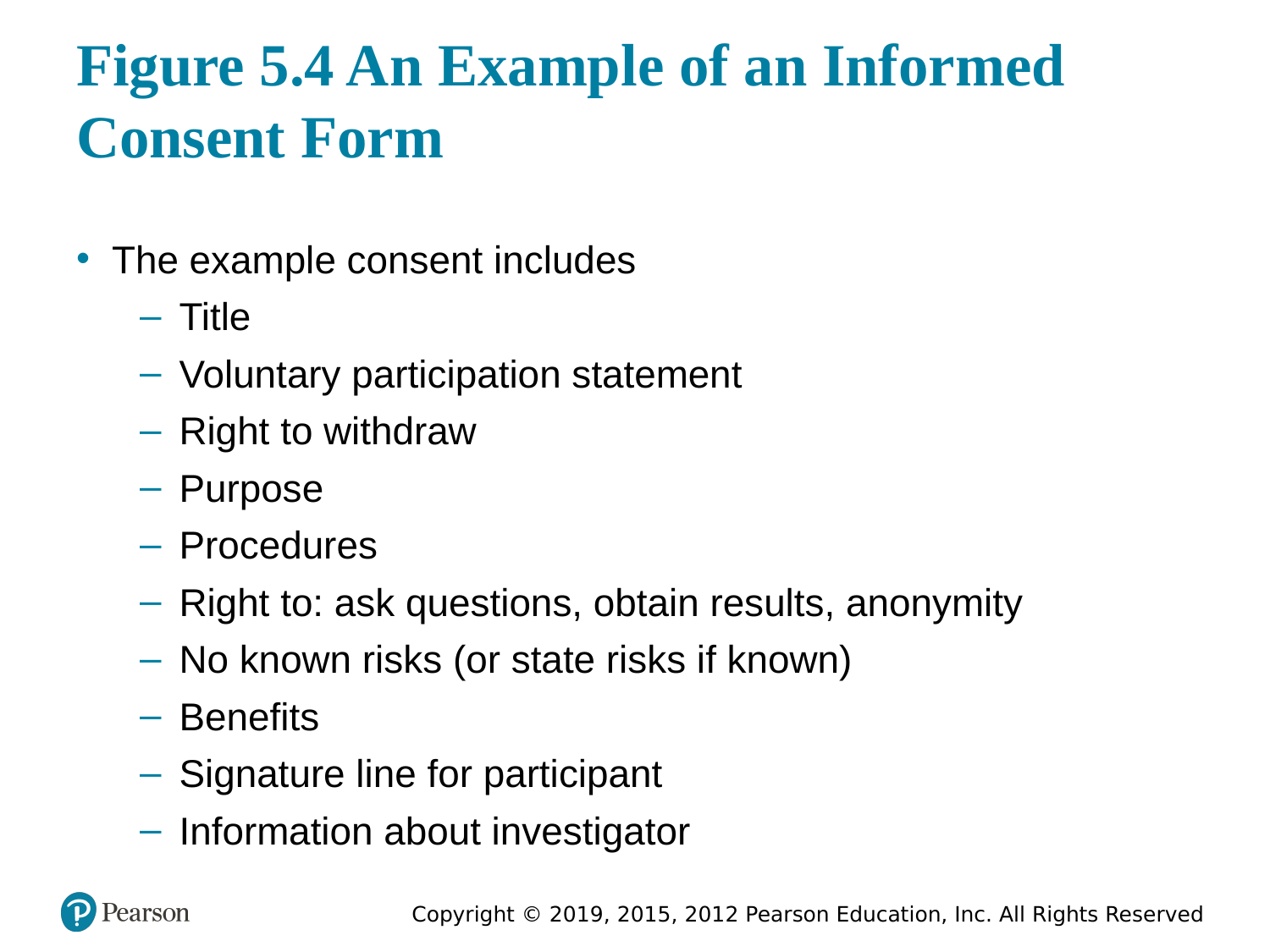

# Figure 5.4 An Example of an Informed Consent Form
The example consent includes
Title
Voluntary participation statement
Right to withdraw
Purpose
Procedures
Right to: ask questions, obtain results, anonymity
No known risks (or state risks if known)
Benefits
Signature line for participant
Information about investigator